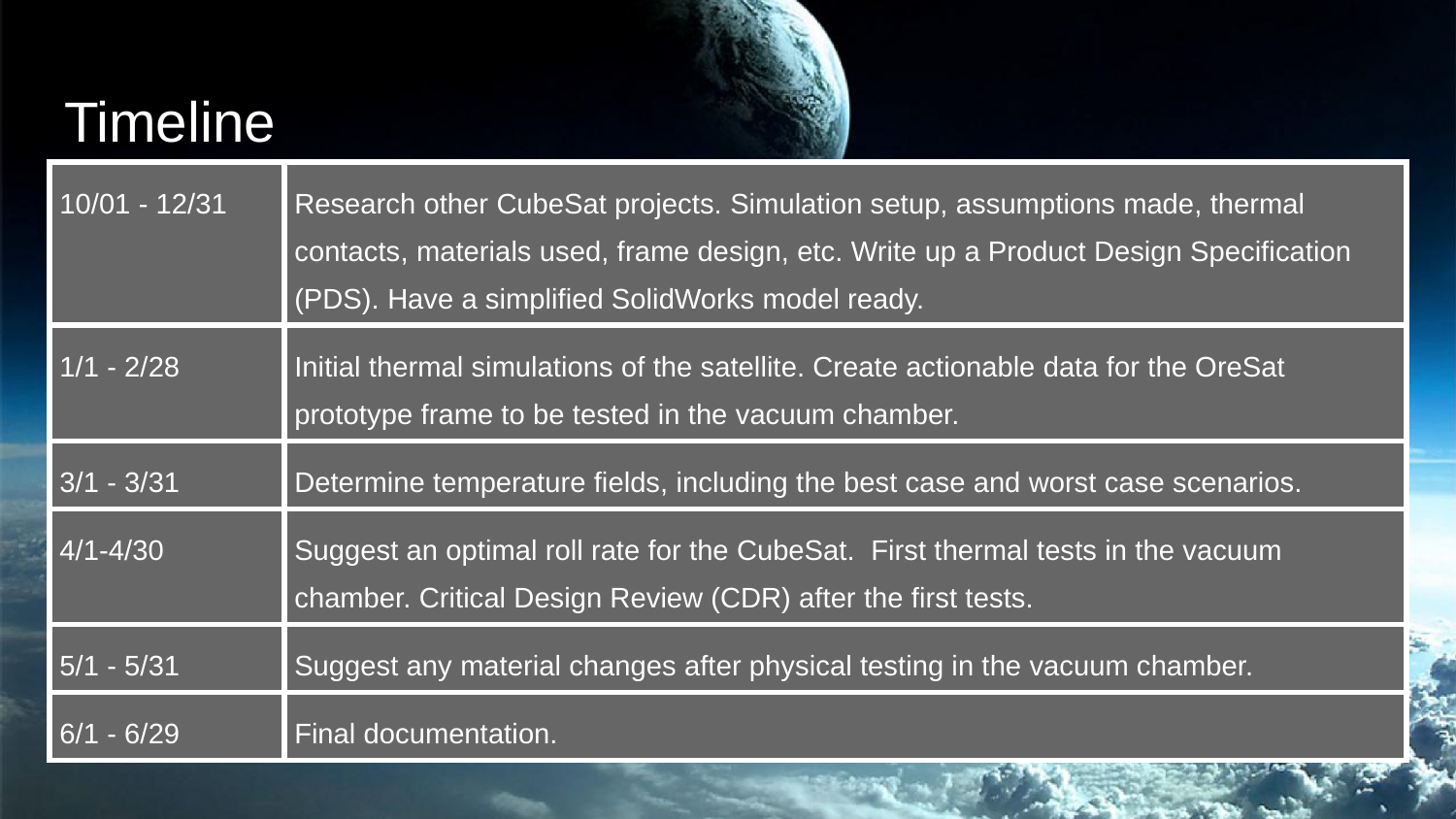

# Timeline
| 10/01 - 12/31 | Research other CubeSat projects. Simulation setup, assumptions made, thermal contacts, materials used, frame design, etc. Write up a Product Design Specification (PDS). Have a simplified SolidWorks model ready. |
| --- | --- |
| 1/1 - 2/28 | Initial thermal simulations of the satellite. Create actionable data for the OreSat prototype frame to be tested in the vacuum chamber. |
| 3/1 - 3/31 | Determine temperature fields, including the best case and worst case scenarios. |
| 4/1-4/30 | Suggest an optimal roll rate for the CubeSat. First thermal tests in the vacuum chamber. Critical Design Review (CDR) after the first tests. |
| 5/1 - 5/31 | Suggest any material changes after physical testing in the vacuum chamber. |
| 6/1 - 6/29 | Final documentation. |